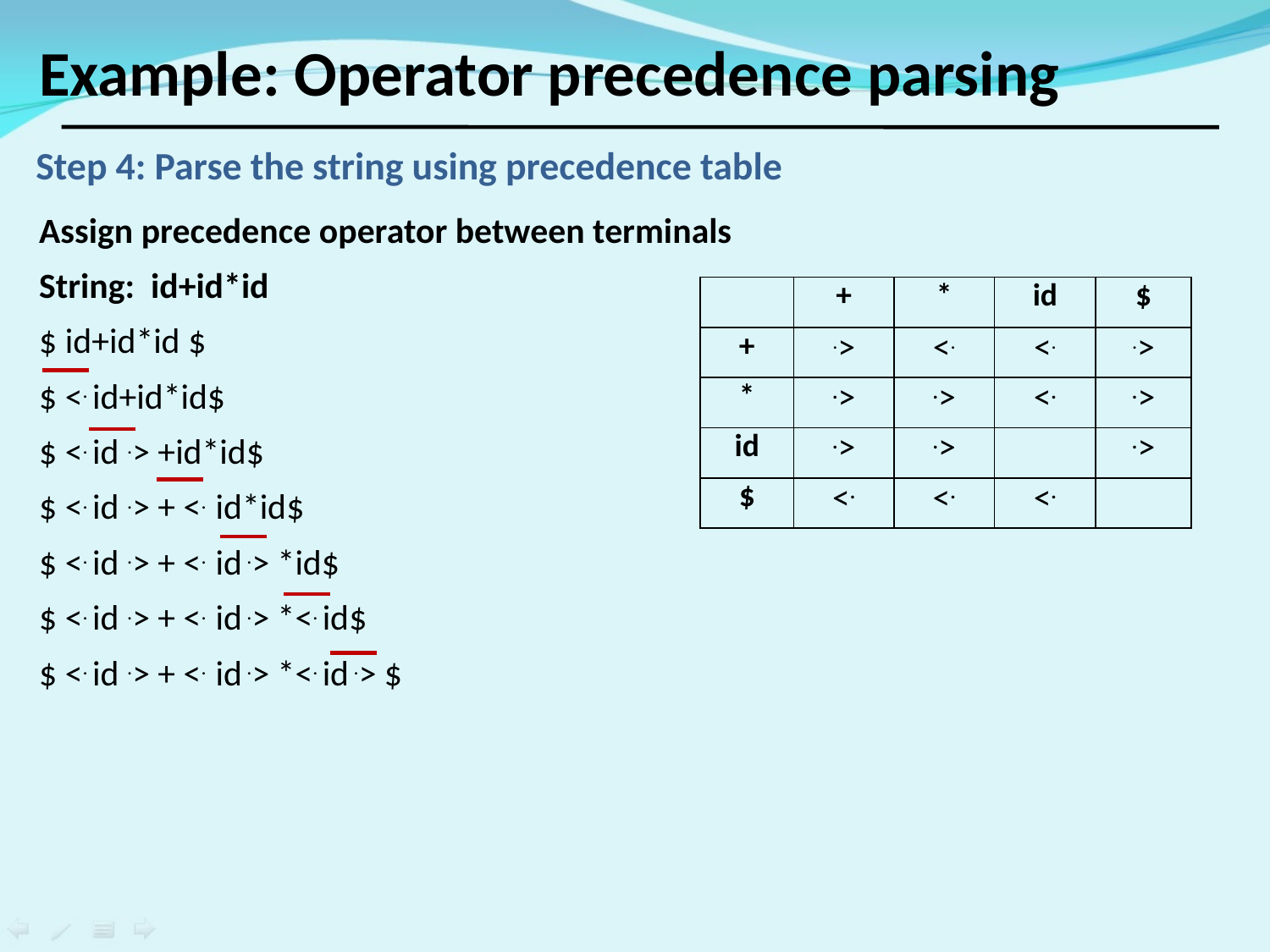

# Example: Operator precedence parsing

Assign precedence operator between terminals
String:  id+id*id
$ id+id*id $
$ <. id+id*id$
$ <. id .> +id*id$
$ <. id .> + <.  id*id$
$ <. id .> + <.  id .> *id$
$ <. id .> + <.  id .> *<. id$
$ <. id .> + <.  id .> *<. id .> $

Step 4: Parse the string using precedence table
|  | + | \* | id | $ |
| --- | --- | --- | --- | --- |
| + | .> | <. | <. | .> |
| --- | --- | --- | --- | --- |
| \* | .> | .> | <. | .> |
| id | .> | .> |  | .> |
| $ | <. | <. | <. |  |